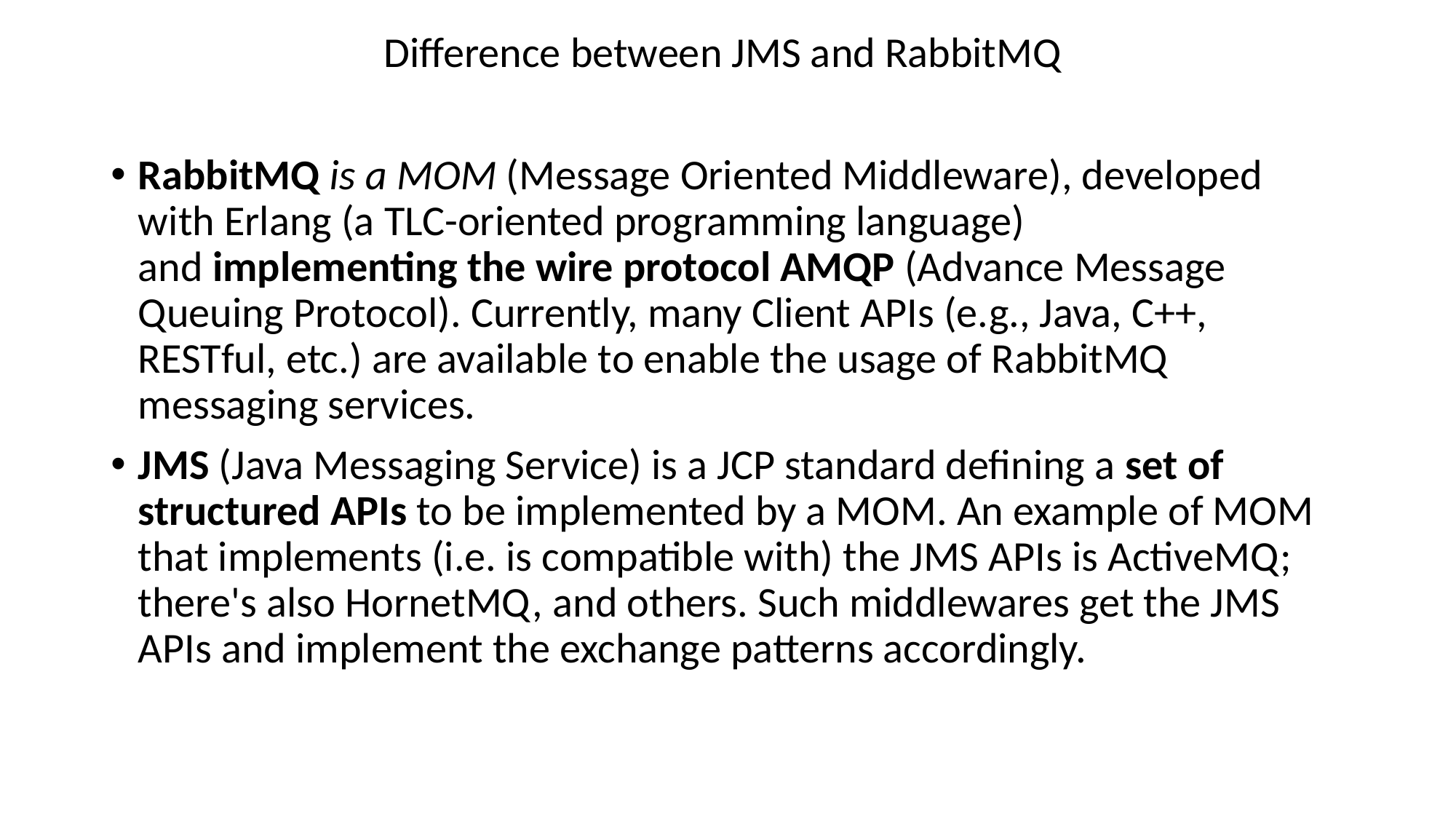

Difference between JMS and RabbitMQ

RabbitMQ is a MOM (Message Oriented Middleware), developed with Erlang (a TLC-oriented programming language) and implementing the wire protocol AMQP (Advance Message Queuing Protocol). Currently, many Client APIs (e.g., Java, C++, RESTful, etc.) are available to enable the usage of RabbitMQ messaging services.
JMS (Java Messaging Service) is a JCP standard defining a set of structured APIs to be implemented by a MOM. An example of MOM that implements (i.e. is compatible with) the JMS APIs is ActiveMQ; there's also HornetMQ, and others. Such middlewares get the JMS APIs and implement the exchange patterns accordingly.